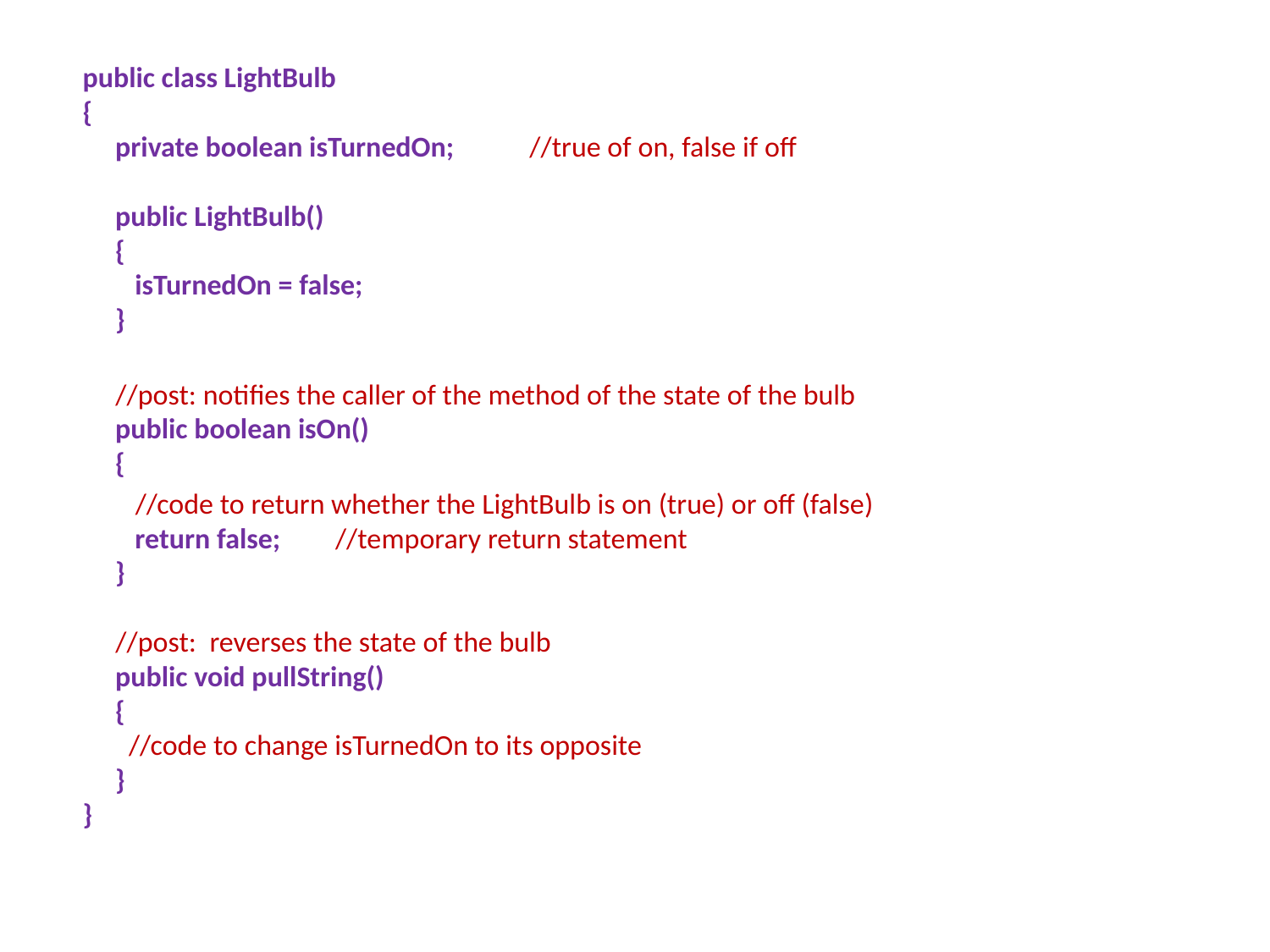

public class LightBulb
 {
      private boolean isTurnedOn;  		//true of on, false if off
      public LightBulb()
      {
         isTurnedOn = false;
      }
      //post: notifies the caller of the method of the state of the bulb
      public boolean isOn()
      {
         //code to return whether the LightBulb is on (true) or off (false)
         return false;  			//temporary return statement
      }
      //post:  reverses the state of the bulb
      public void pullString()
      {
        //code to change isTurnedOn to its opposite
      }
 }